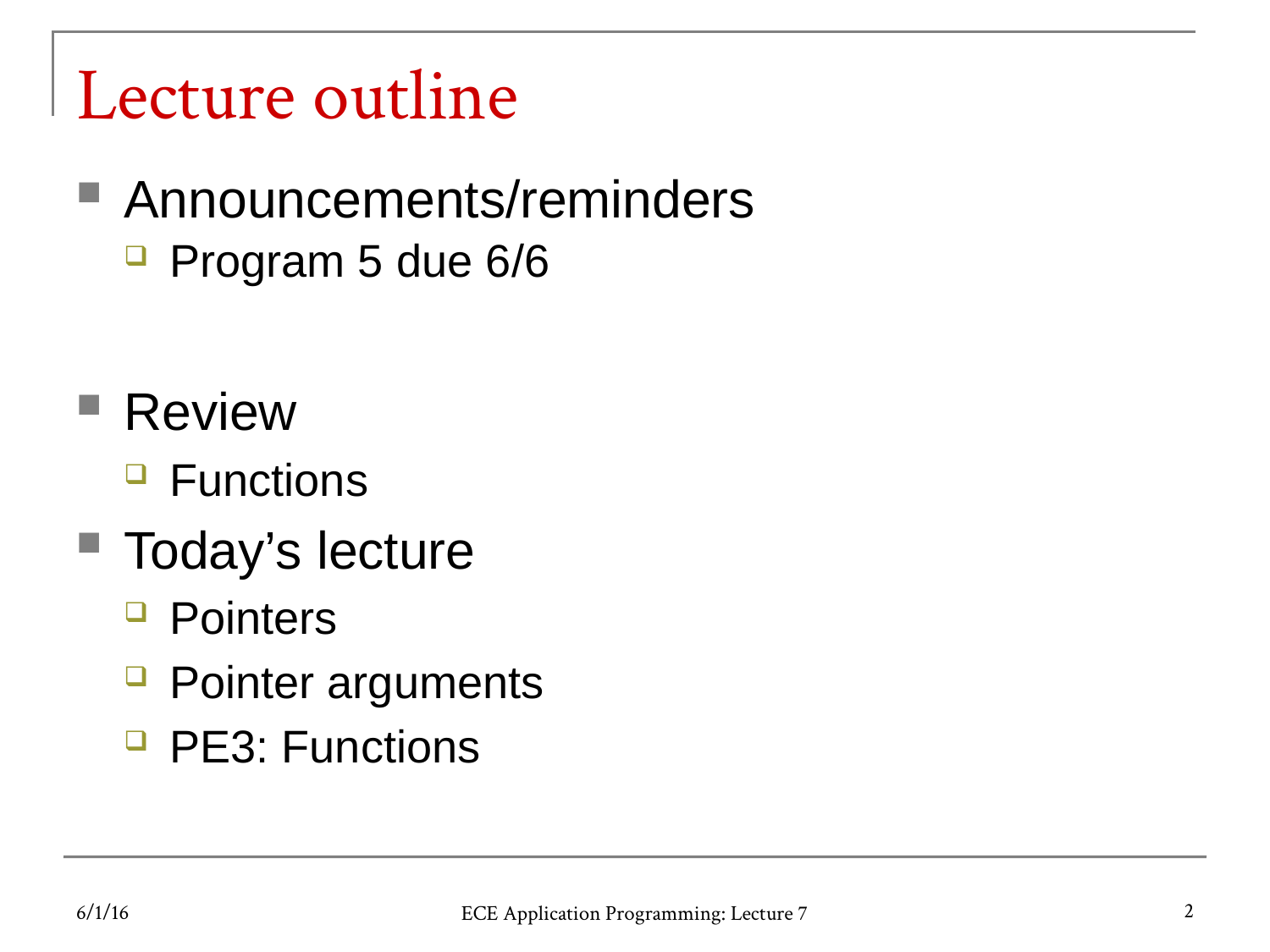

# Lecture outline
Announcements/reminders
Program 5 due 6/6

Review
Functions
Today’s lecture
Pointers
Pointer arguments
PE3: Functions
6/1/16
2
ECE Application Programming: Lecture 7